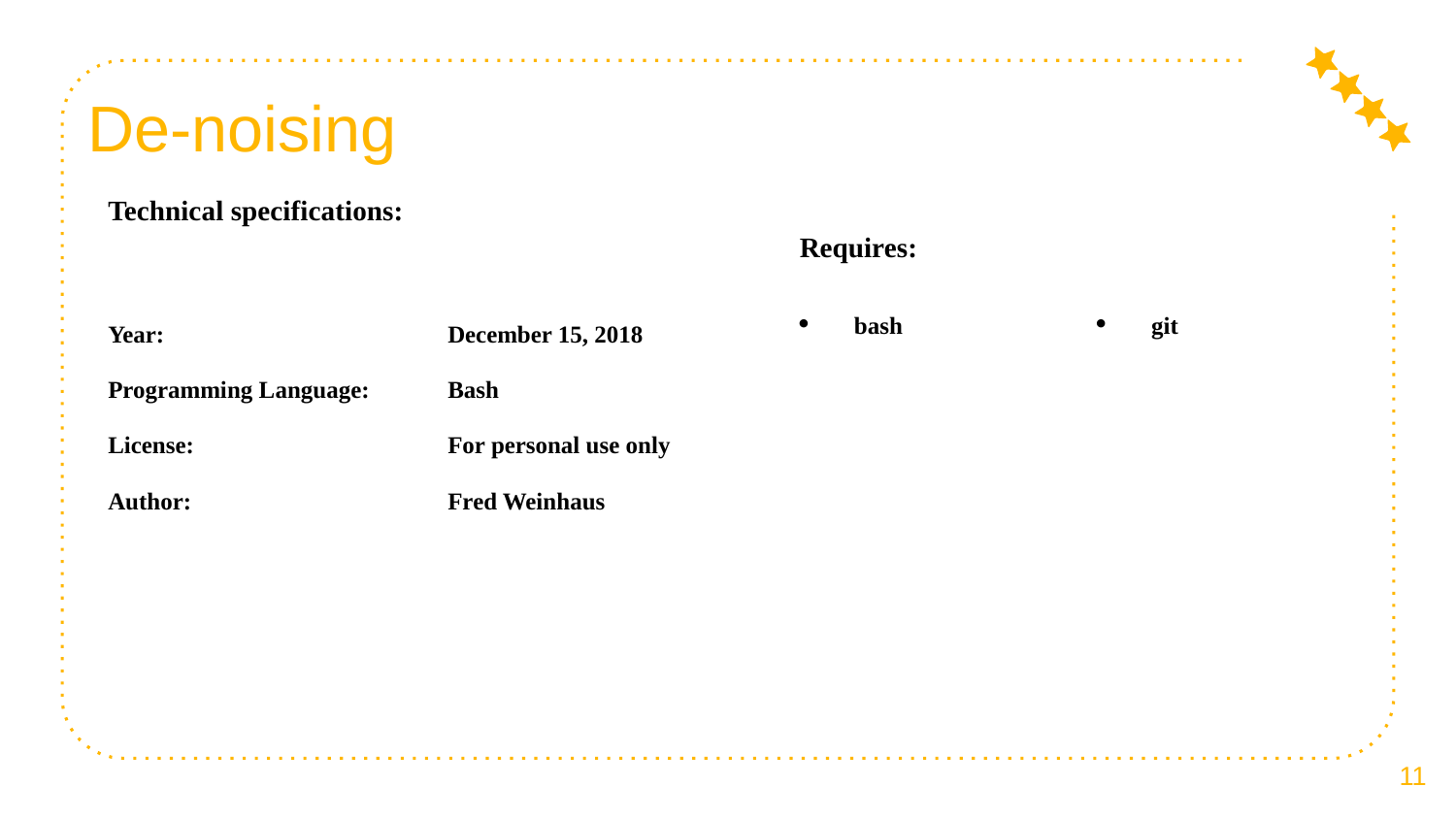

De-noising

| Technical specifications: |  |
| --- | --- |
| Year: | December 15, 2018 |
| Programming Language: | Bash |
| License: | For personal use only |
| Author: | Fred Weinhaus |
| Requires: |  |
| --- | --- |
| bash | git |
|  |  |
11